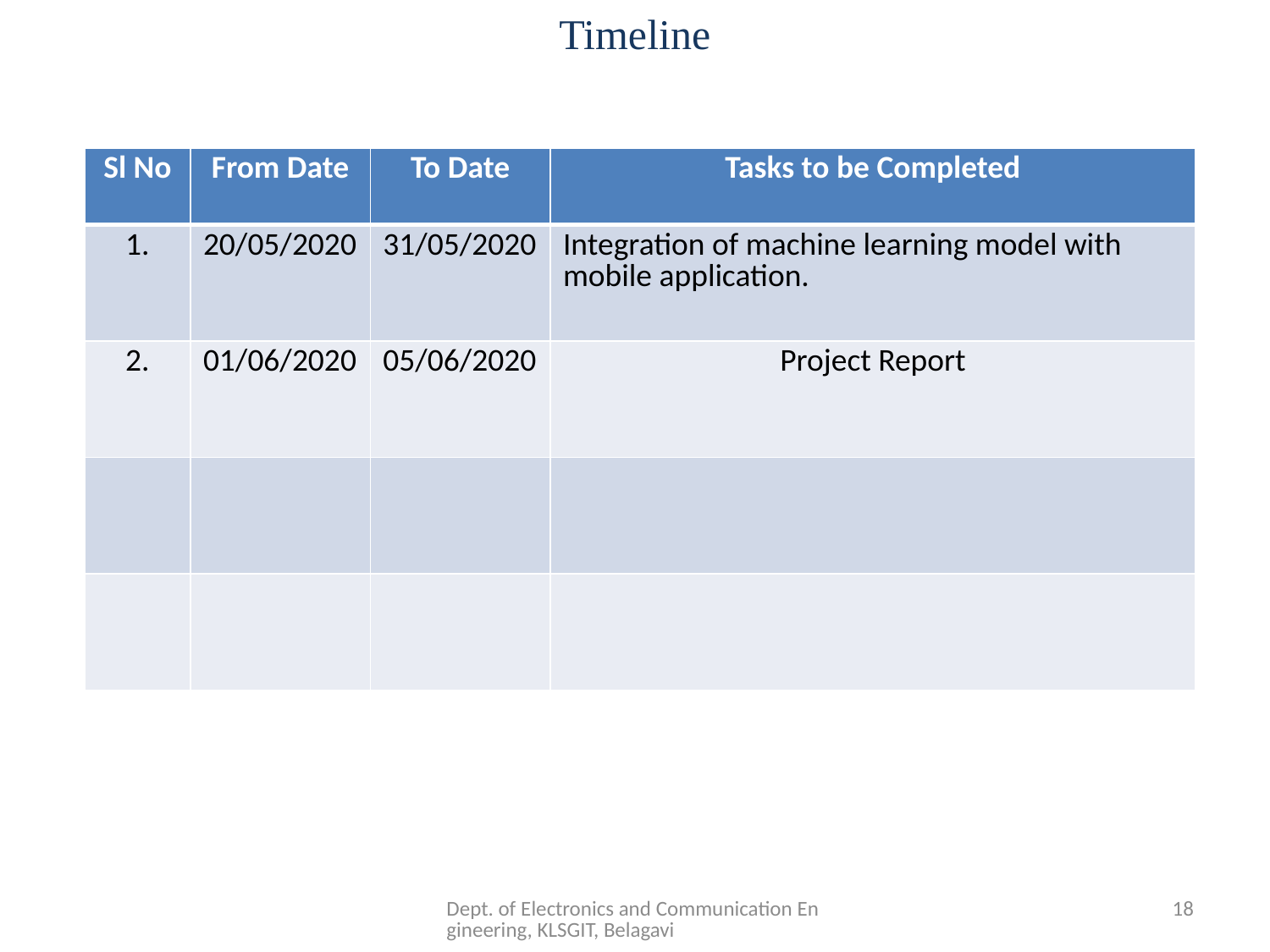

# Timeline
| Sl No | From Date | To Date | Tasks to be Completed |
| --- | --- | --- | --- |
| 1. | 20/05/2020 | 31/05/2020 | Integration of machine learning model with mobile application. |
| 2. | 01/06/2020 | 05/06/2020 | Project Report |
|  |  |  |  |
|  |  |  |  |
Dept. of Electronics and Communication Engineering, KLSGIT, Belagavi
18